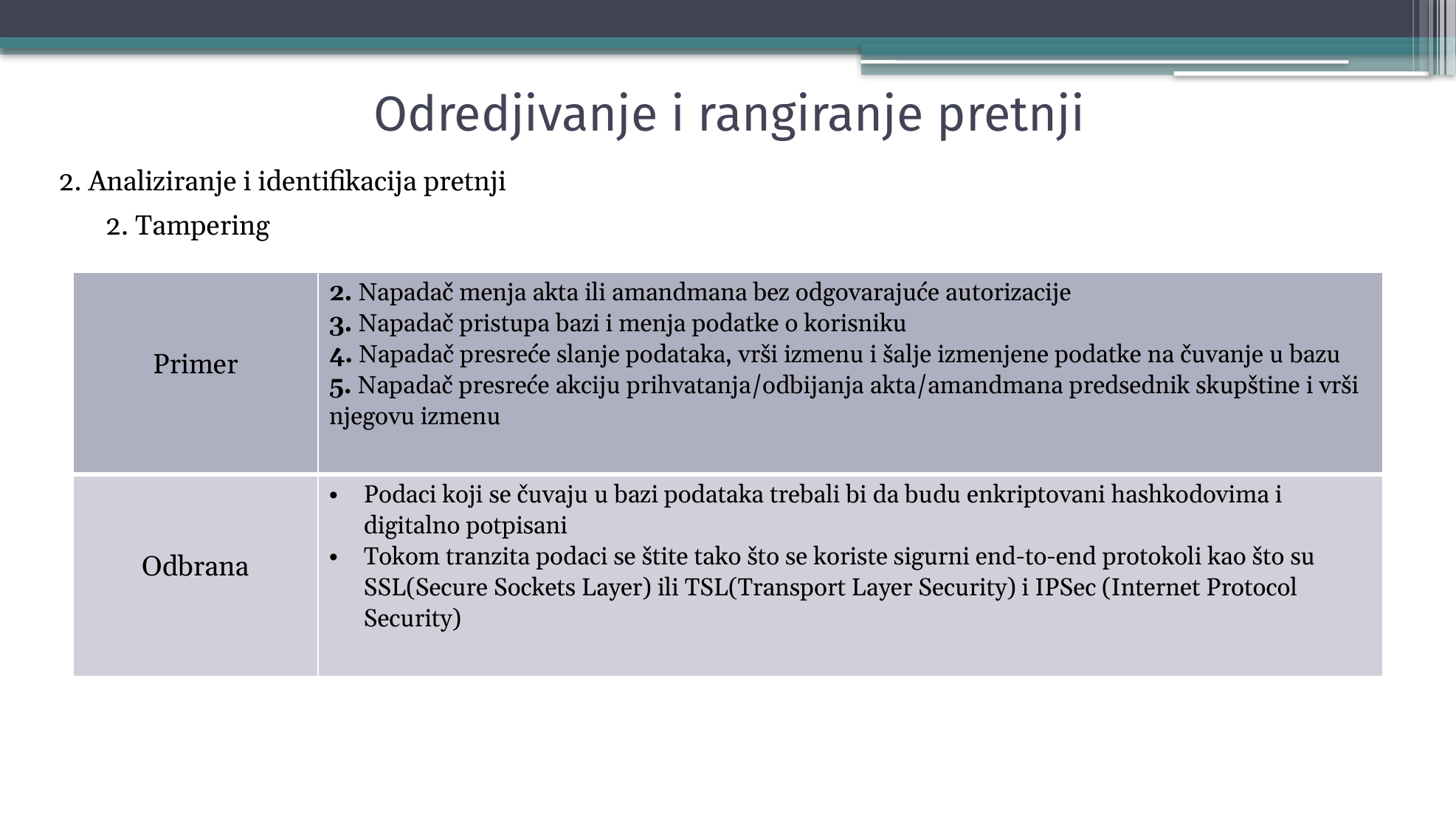

Odredjivanje i rangiranje pretnji
2. Analiziranje i identifikacija pretnji
2. Tampering
| Primer | 2. Napadač menja akta ili amandmana bez odgovarajuće autorizacije 3. Napadač pristupa bazi i menja podatke o korisniku 4. Napadač presreće slanje podataka, vrši izmenu i šalje izmenjene podatke na čuvanje u bazu 5. Napadač presreće akciju prihvatanja/odbijanja akta/amandmana predsednik skupštine i vrši njegovu izmenu |
| --- | --- |
| Odbrana | Podaci koji se čuvaju u bazi podataka trebali bi da budu enkriptovani hashkodovima i digitalno potpisani Tokom tranzita podaci se štite tako što se koriste sigurni end-to-end protokoli kao što su SSL(Secure Sockets Layer) ili TSL(Transport Layer Security) i IPSec (Internet Protocol Security) |